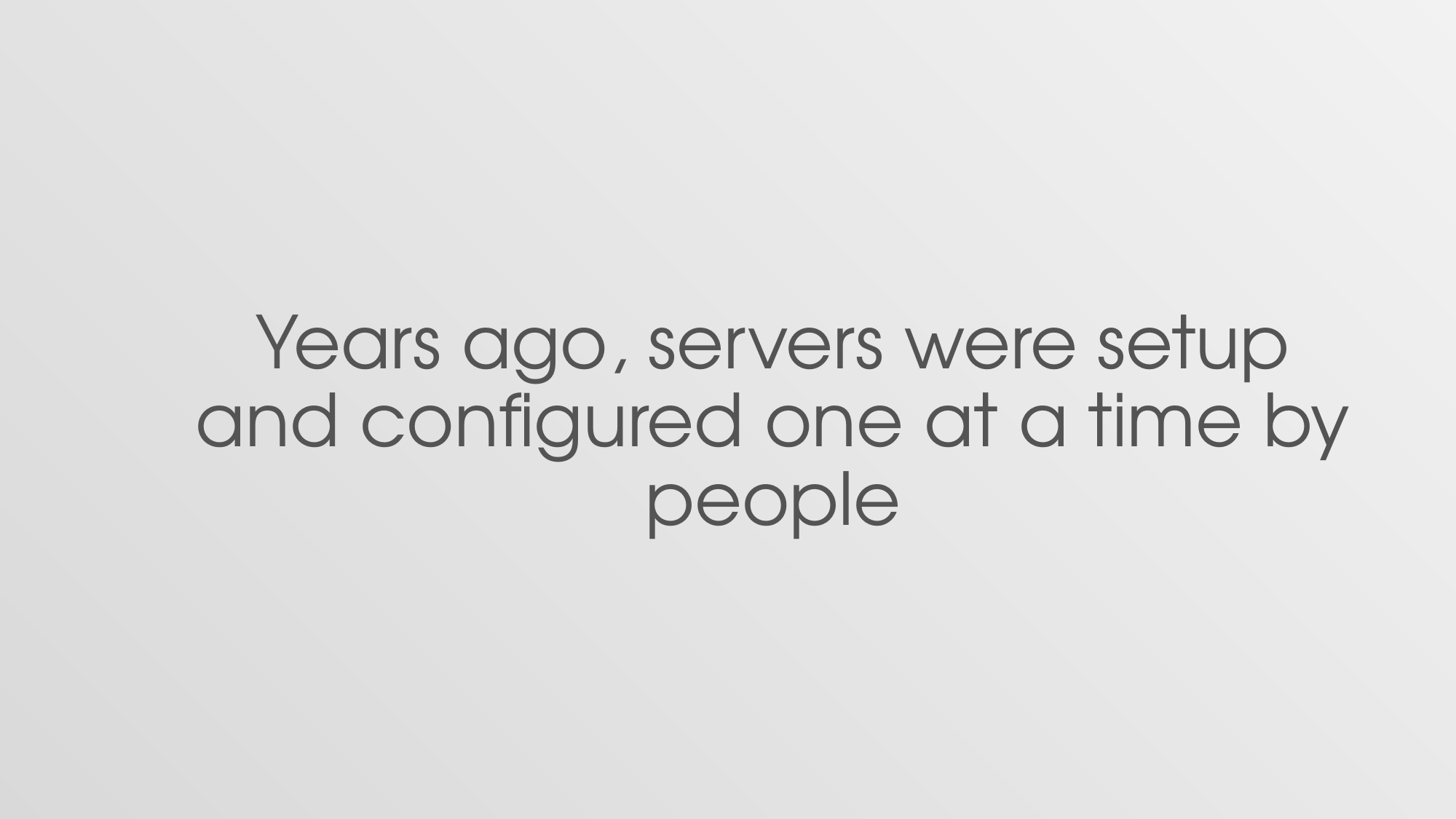

Years ago, servers were setup and configured one at a time by people